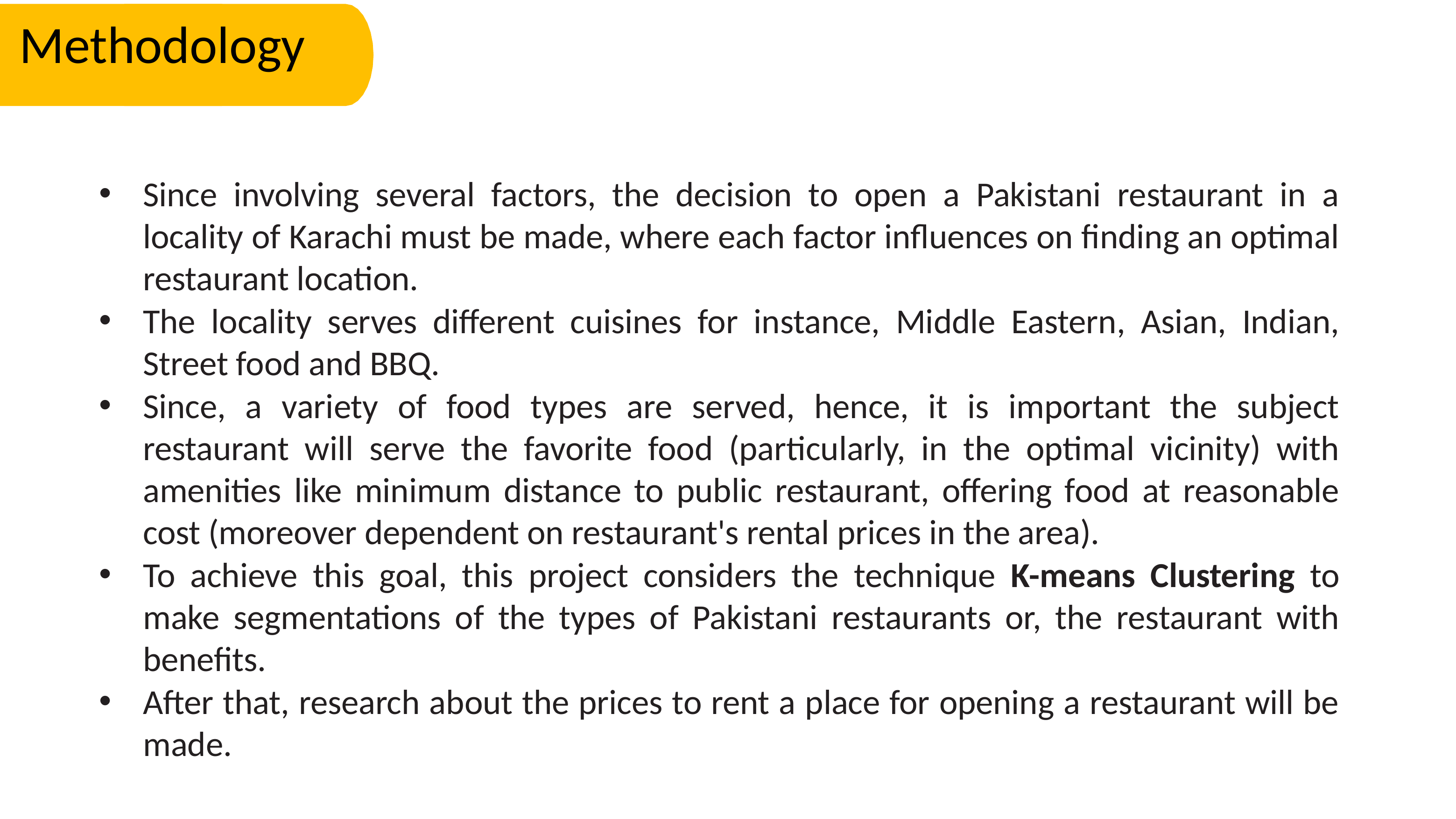

Methodology
Since involving several factors, the decision to open a Pakistani restaurant in a locality of Karachi must be made, where each factor influences on finding an optimal restaurant location.
The locality serves different cuisines for instance, Middle Eastern, Asian, Indian, Street food and BBQ.
Since, a variety of food types are served, hence, it is important the subject restaurant will serve the favorite food (particularly, in the optimal vicinity) with amenities like minimum distance to public restaurant, offering food at reasonable cost (moreover dependent on restaurant's rental prices in the area).
To achieve this goal, this project considers the technique K-means Clustering to make segmentations of the types of Pakistani restaurants or, the restaurant with benefits.
After that, research about the prices to rent a place for opening a restaurant will be made.
Lesson overview